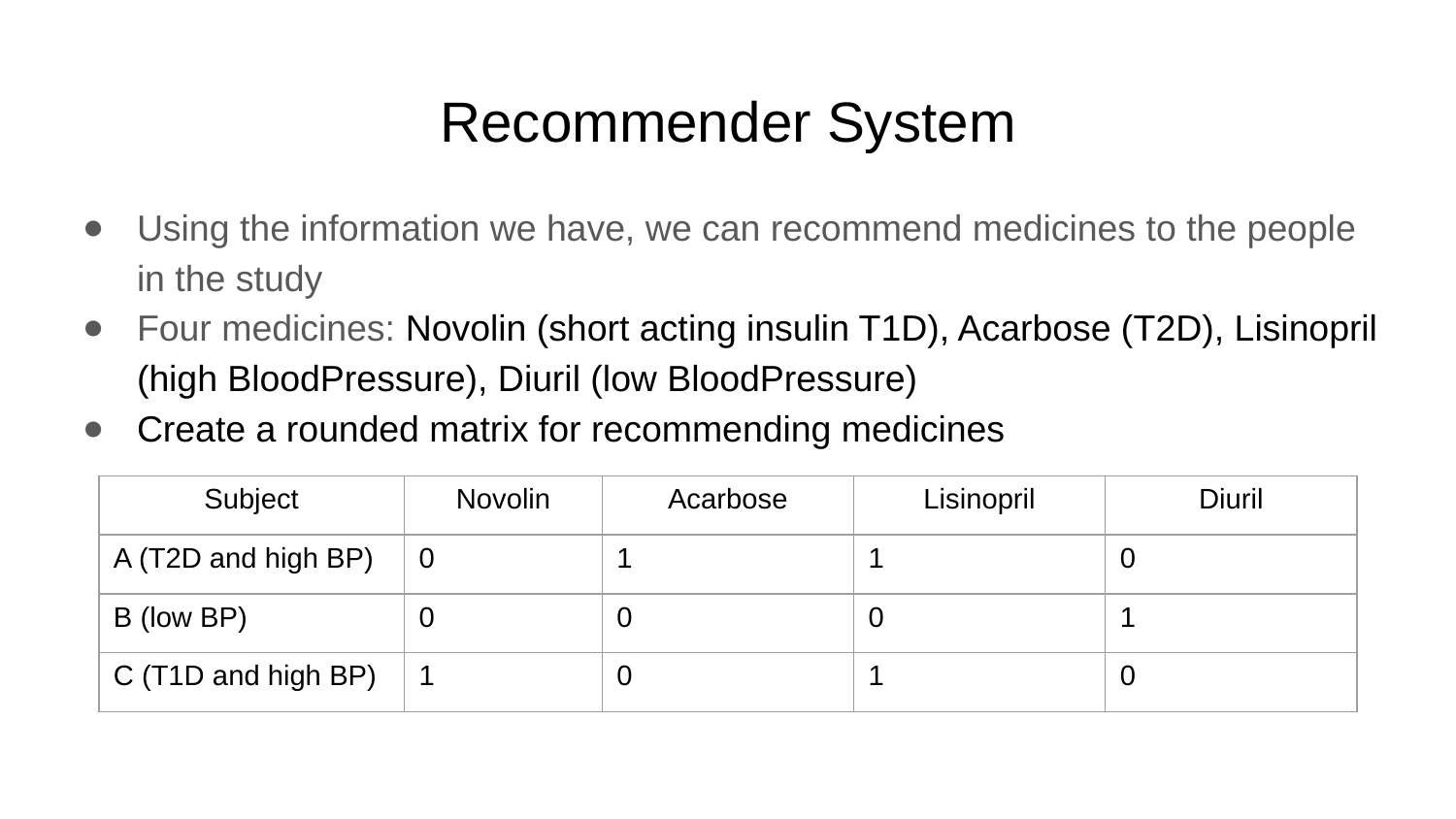

# Recommender System
Using the information we have, we can recommend medicines to the people in the study
Four medicines: Novolin (short acting insulin T1D), Acarbose (T2D), Lisinopril (high BloodPressure), Diuril (low BloodPressure)
Create a rounded matrix for recommending medicines

| Subject | Novolin | Acarbose | Lisinopril | Diuril |
| --- | --- | --- | --- | --- |
| A (T2D and high BP) | 0 | 1 | 1 | 0 |
| B (low BP) | 0 | 0 | 0 | 1 |
| C (T1D and high BP) | 1 | 0 | 1 | 0 |